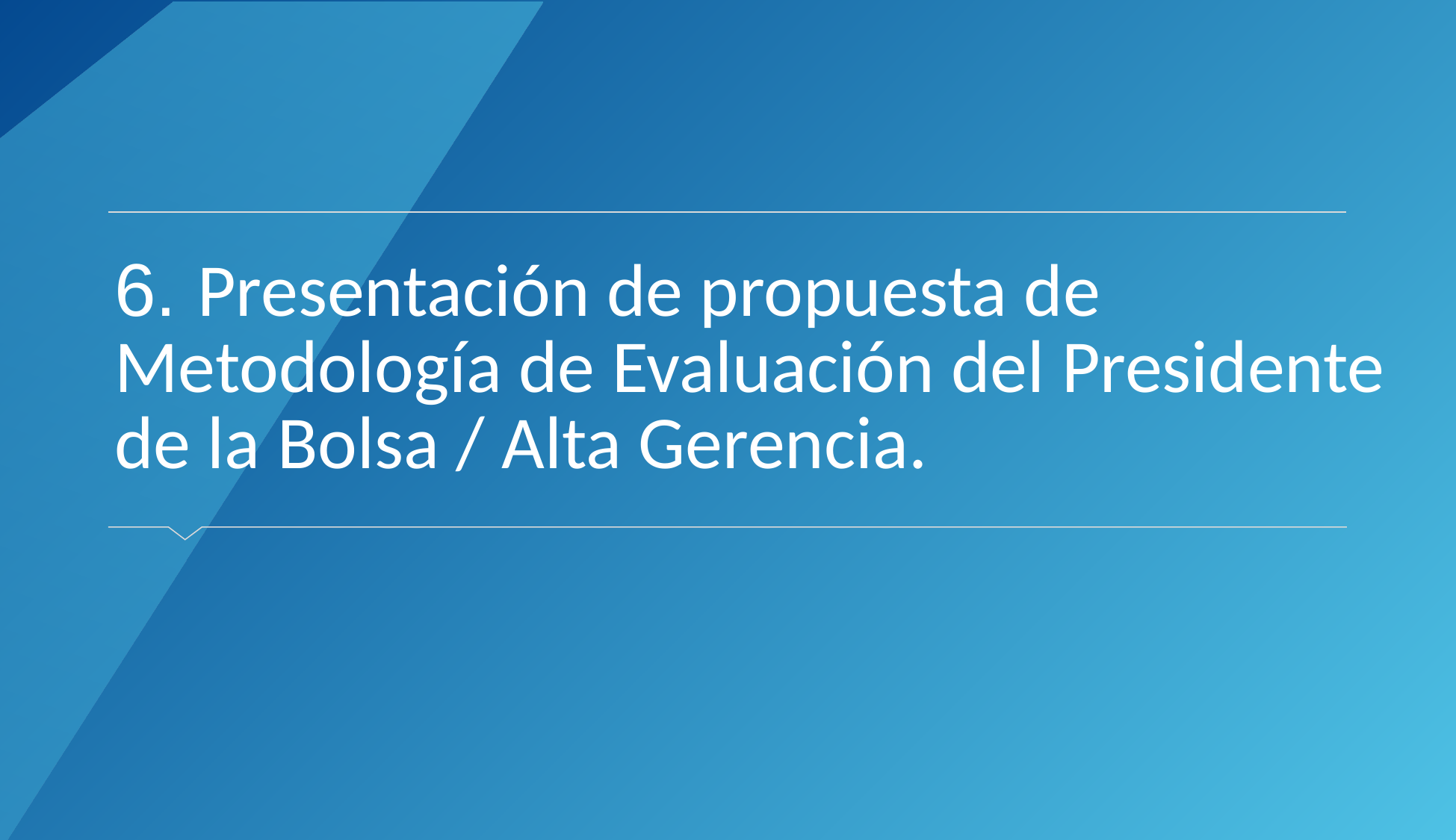

# 6. Presentación de propuesta de Metodología de Evaluación del Presidente de la Bolsa / Alta Gerencia.